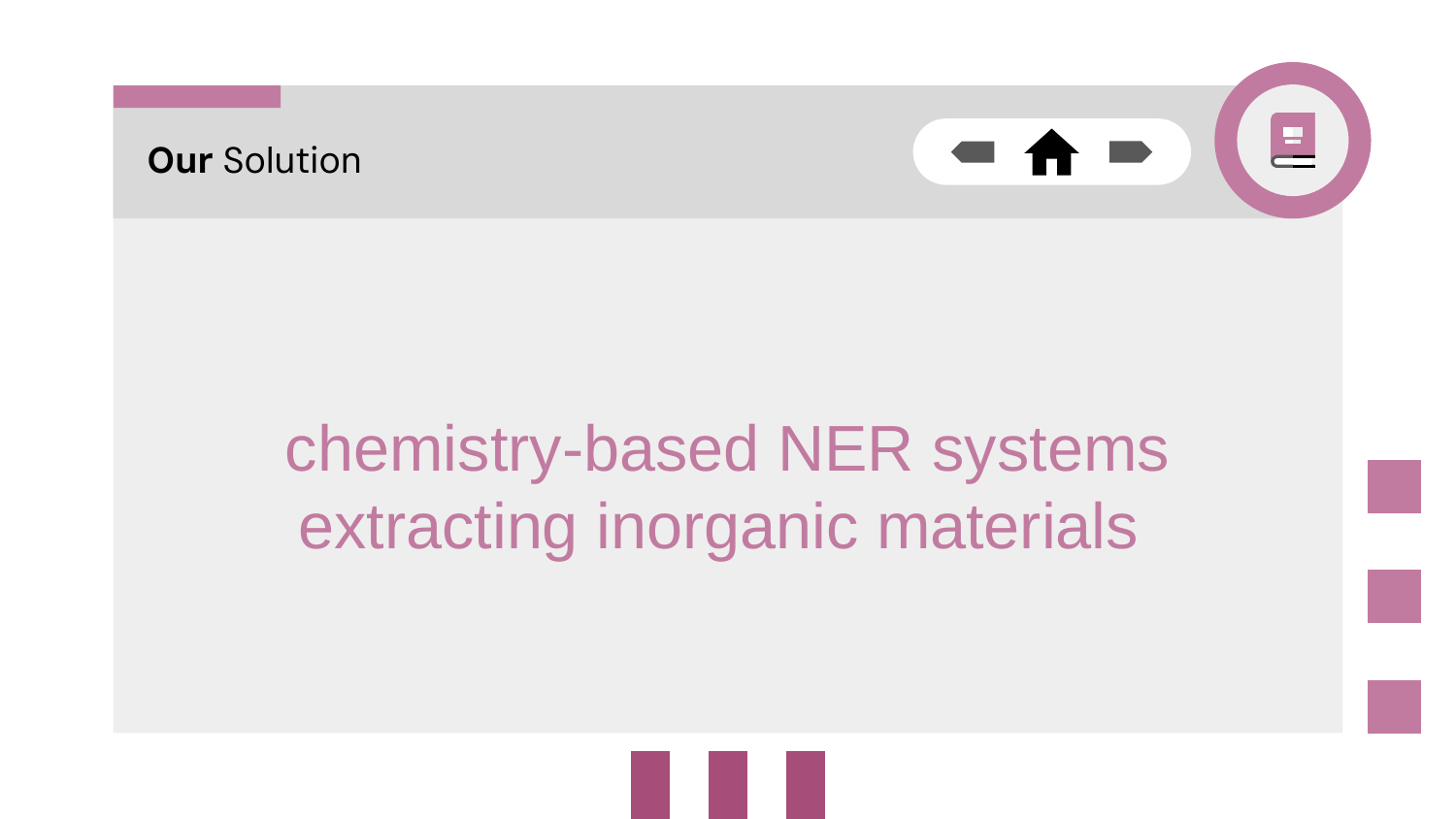

Our Solution

# chemistry-based NER systems extracting inorganic materials